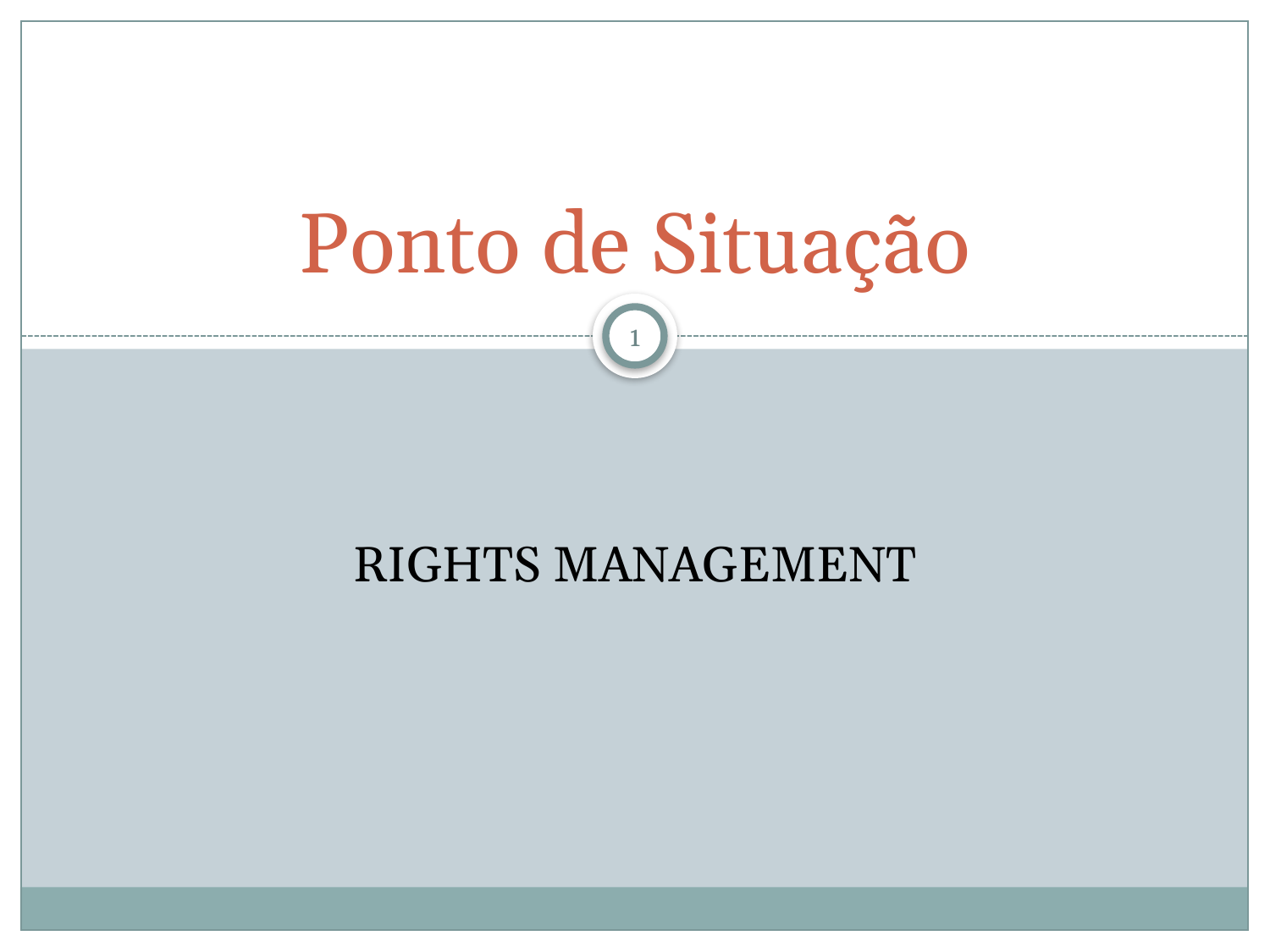

# Ponto de Situação
1
RIGHTS MANAGEMENT